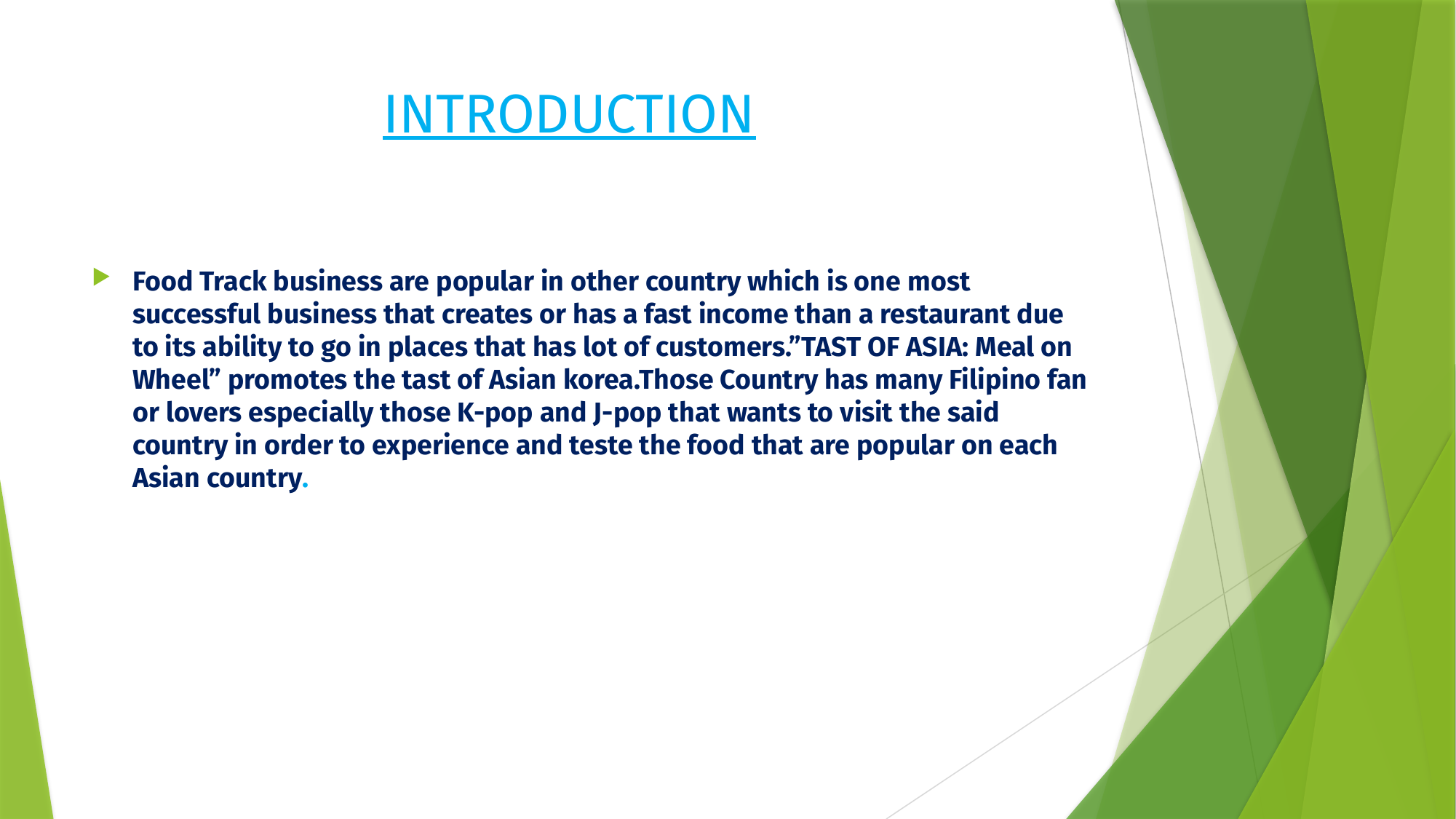

# INTRODUCTION
Food Track business are popular in other country which is one most successful business that creates or has a fast income than a restaurant due to its ability to go in places that has lot of customers.”TAST OF ASIA: Meal on Wheel” promotes the tast of Asian korea.Those Country has many Filipino fan or lovers especially those K-pop and J-pop that wants to visit the said country in order to experience and teste the food that are popular on each Asian country.